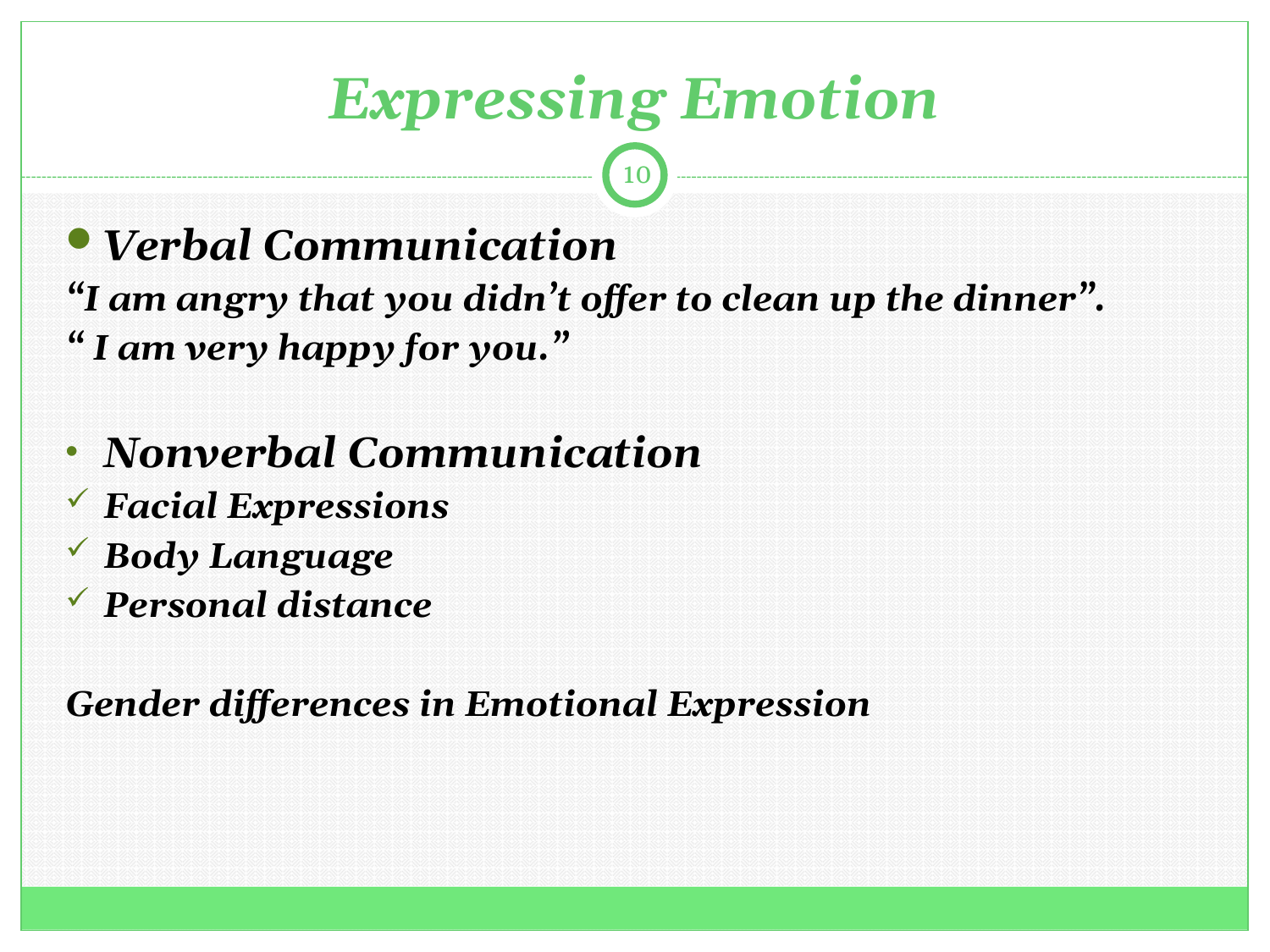

# Expressing Emotion
10
Verbal Communication
“I am angry that you didn’t offer to clean up the dinner”.
“ I am very happy for you.”

Nonverbal Communication
Facial Expressions
Body Language
Personal distance

Gender differences in Emotional Expression